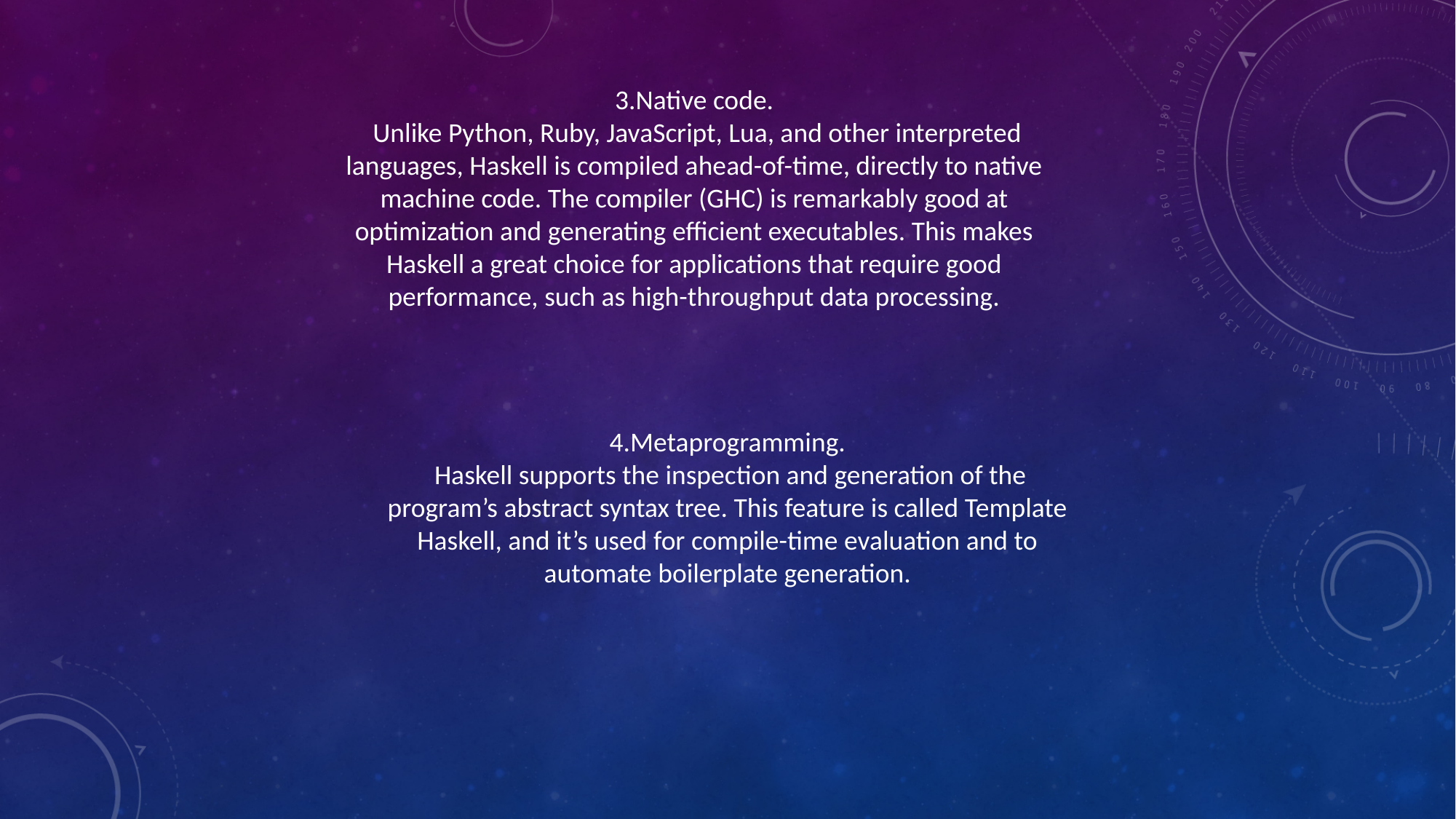

3.Native code.
 Unlike Python, Ruby, JavaScript, Lua, and other interpreted languages, Haskell is compiled ahead-of-time, directly to native machine code. The compiler (GHC) is remarkably good at optimization and generating efficient executables. This makes Haskell a great choice for applications that require good performance, such as high-throughput data processing.
4.Metaprogramming.
 Haskell supports the inspection and generation of the program’s abstract syntax tree. This feature is called Template Haskell, and it’s used for compile-time evaluation and to automate boilerplate generation.